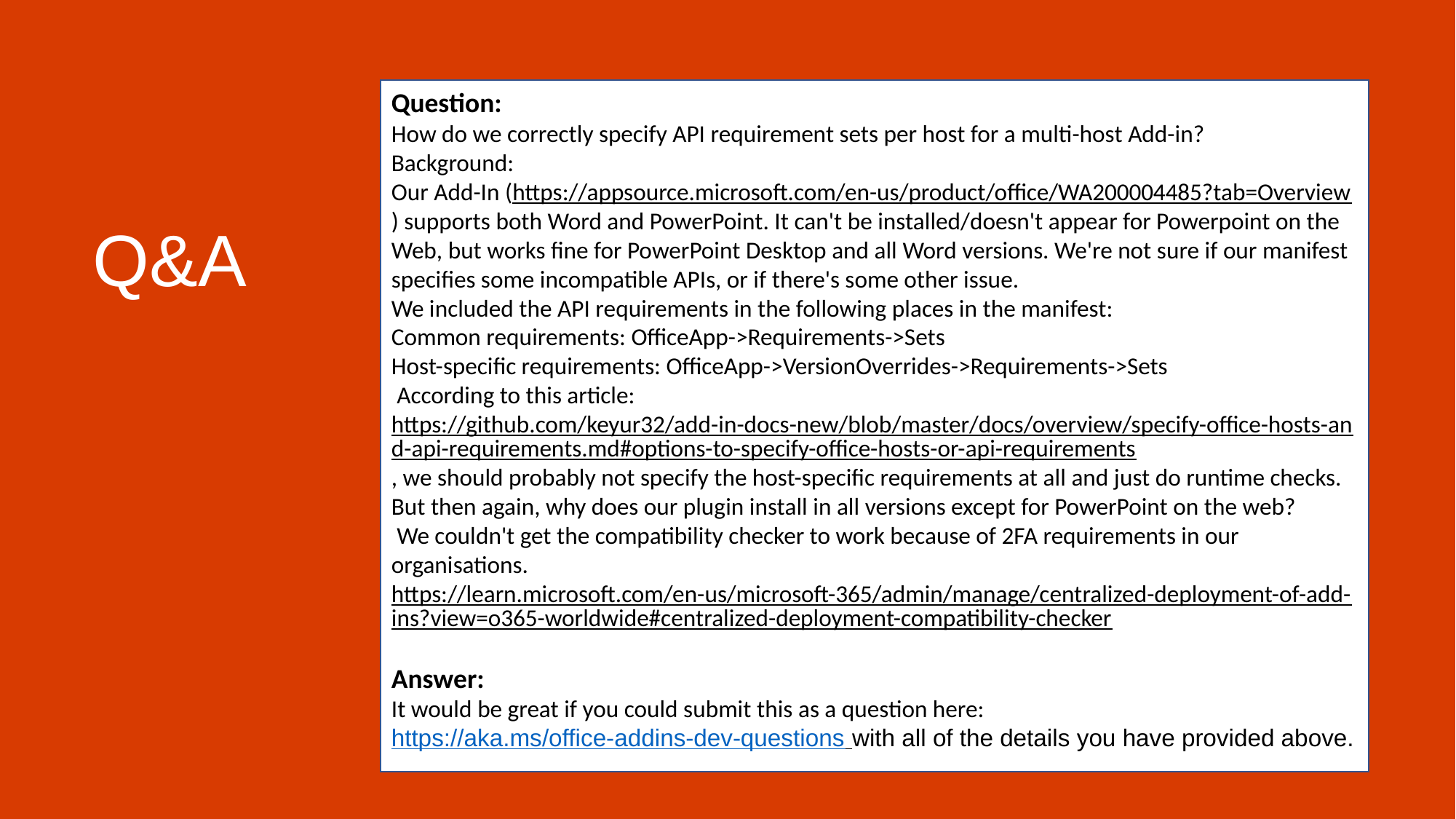

Question:
How do we correctly specify API requirement sets per host for a multi-host Add-in?
Background:
Our Add-In (https://appsource.microsoft.com/en-us/product/office/WA200004485?tab=Overview) supports both Word and PowerPoint. It can't be installed/doesn't appear for Powerpoint on the Web, but works fine for PowerPoint Desktop and all Word versions. We're not sure if our manifest specifies some incompatible APIs, or if there's some other issue.
We included the API requirements in the following places in the manifest:
Common requirements: OfficeApp->Requirements->Sets
Host-specific requirements: OfficeApp->VersionOverrides->Requirements->Sets
 According to this article: https://github.com/keyur32/add-in-docs-new/blob/master/docs/overview/specify-office-hosts-and-api-requirements.md#options-to-specify-office-hosts-or-api-requirements, we should probably not specify the host-specific requirements at all and just do runtime checks. But then again, why does our plugin install in all versions except for PowerPoint on the web?
 We couldn't get the compatibility checker to work because of 2FA requirements in our organisations. https://learn.microsoft.com/en-us/microsoft-365/admin/manage/centralized-deployment-of-add-ins?view=o365-worldwide#centralized-deployment-compatibility-checker

Answer:
It would be great if you could submit this as a question here: https://aka.ms/office-addins-dev-questions with all of the details you have provided above.

Q&A